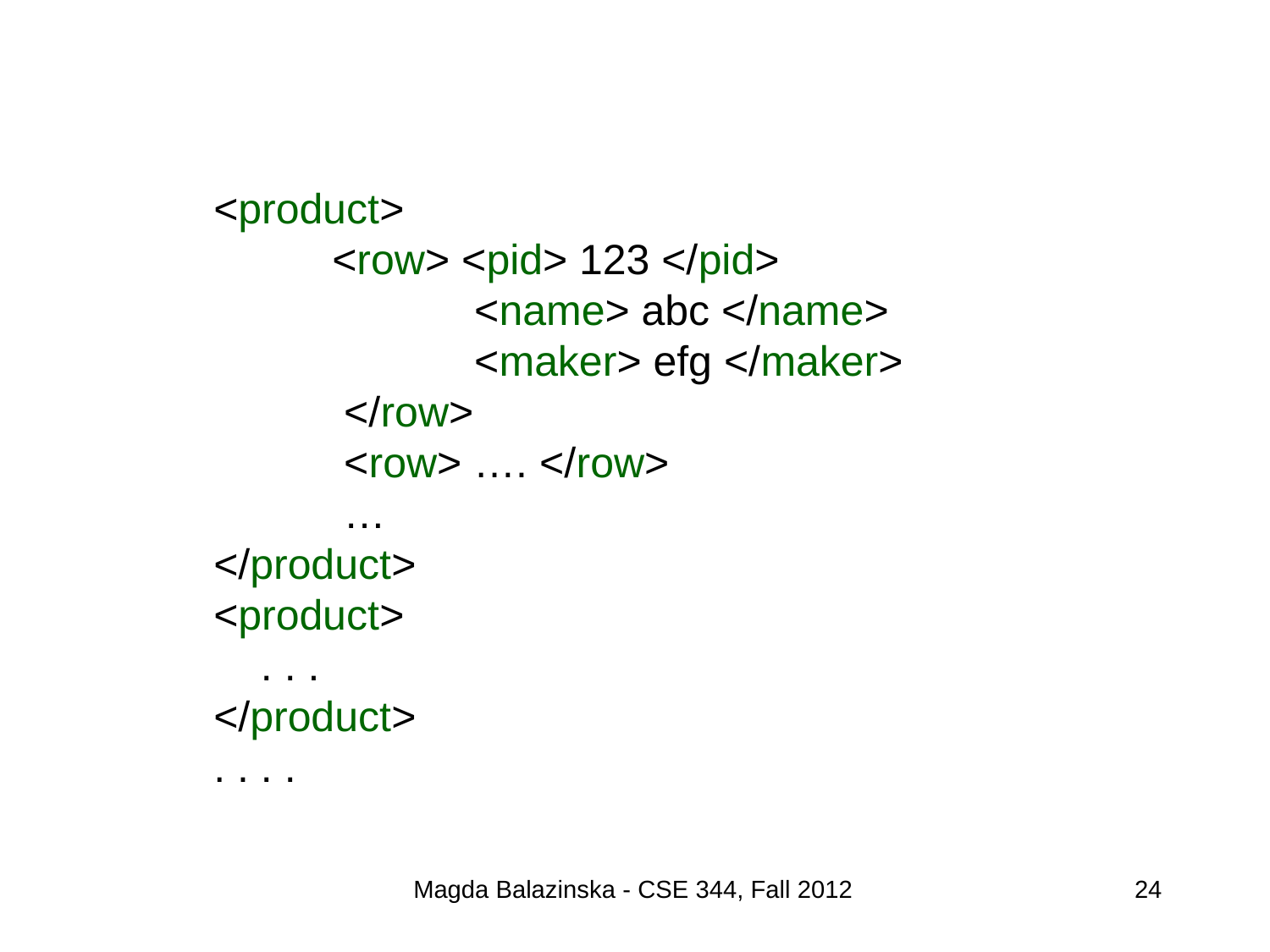

<product>
          <row> <pid> 123 </pid>
                      <name> abc </name>
                      <maker> efg </maker>
           </row>
           <row> …. </row>
           …
</product>
<product>
    . . .
</product>
. . . .
Magda Balazinska - CSE 344, Fall 2012
24